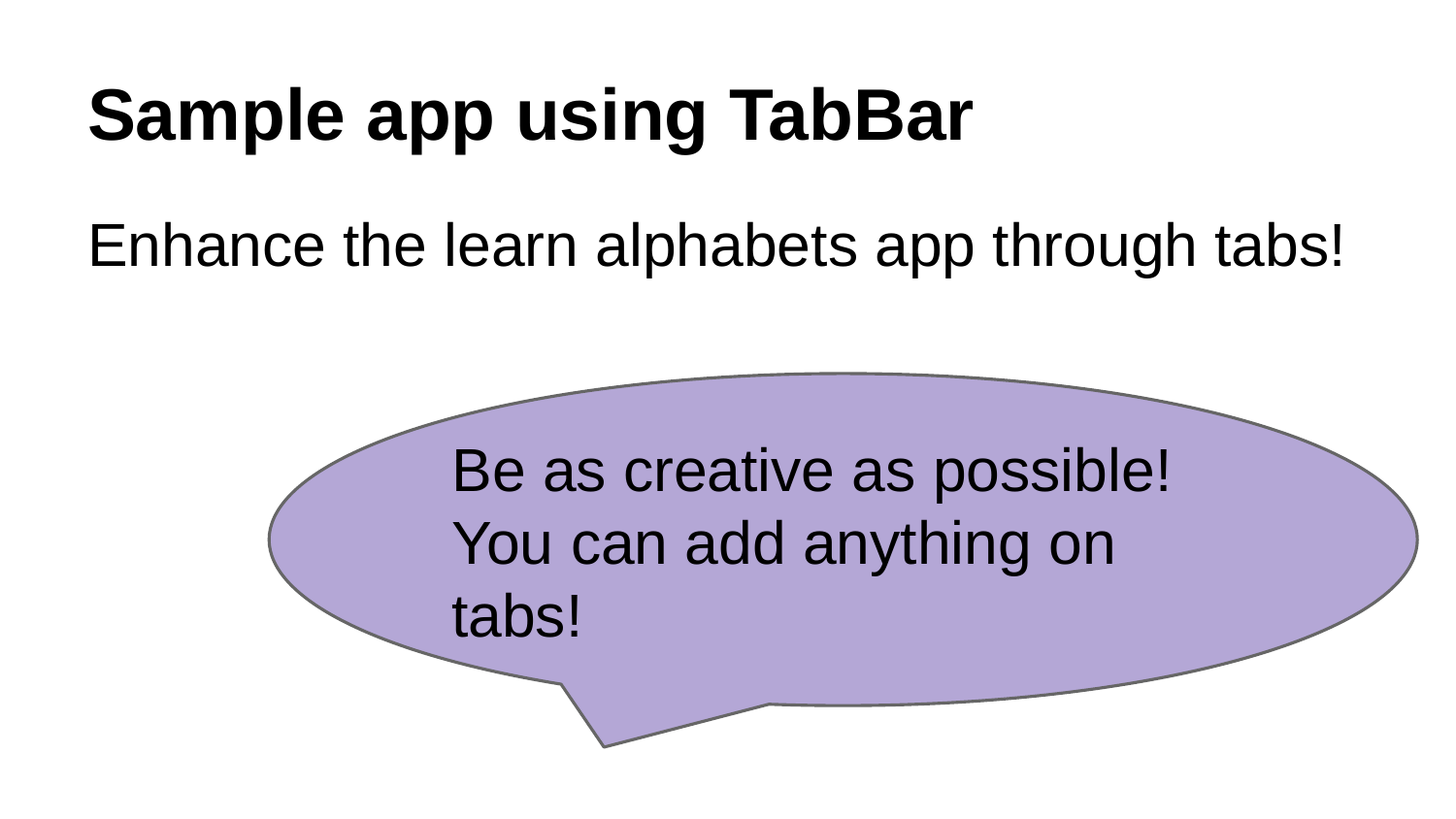

# Sample app using TabBar
Enhance the learn alphabets app through tabs!

Be as creative as possible! You can add anything on tabs!